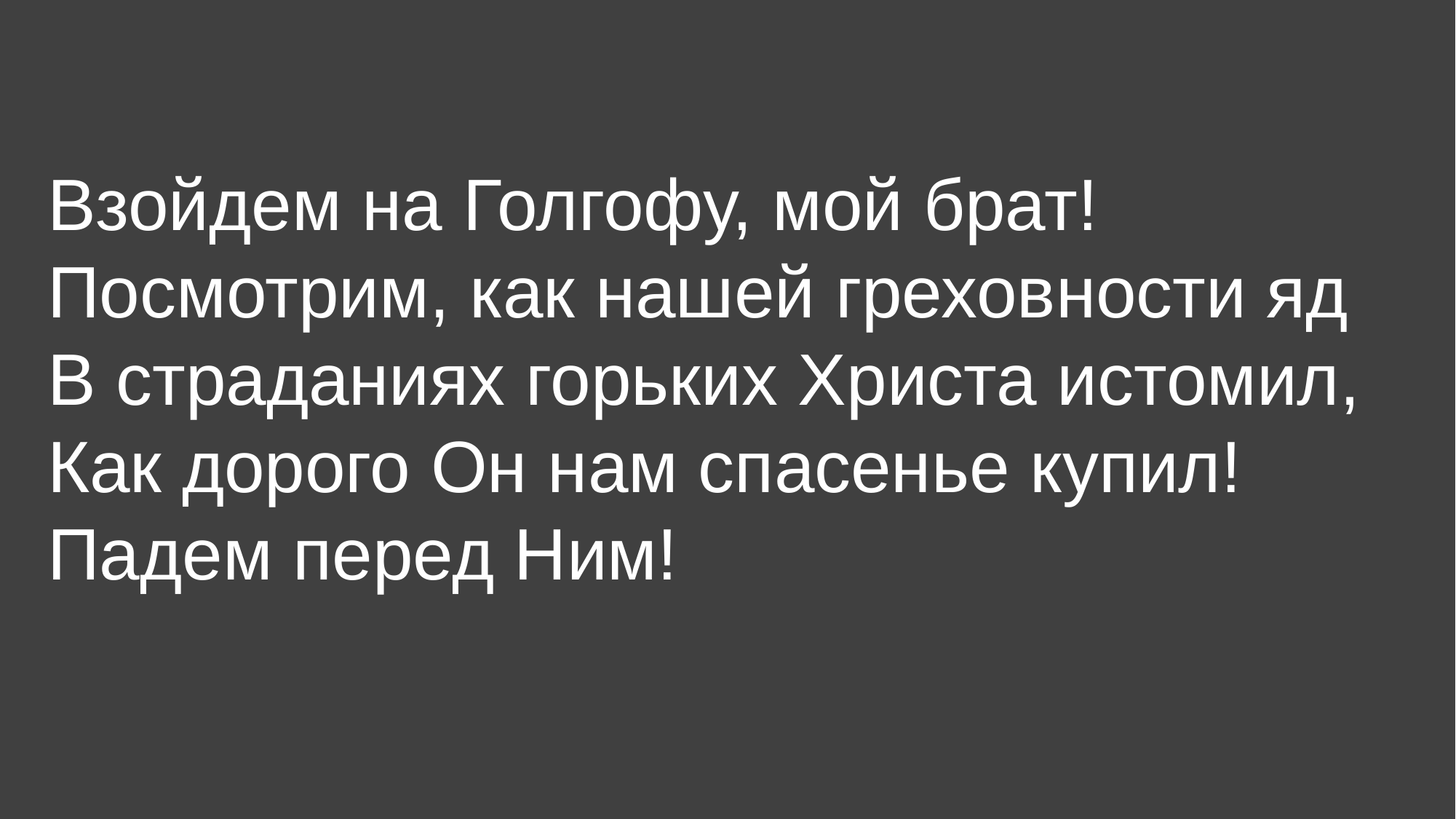

Взойдем на Голгофу, мой брат!
Посмотрим, как нашей греховности яд
В страданиях горьких Христа истомил,
Как дорого Он нам спасенье купил!
Падем перед Ним!